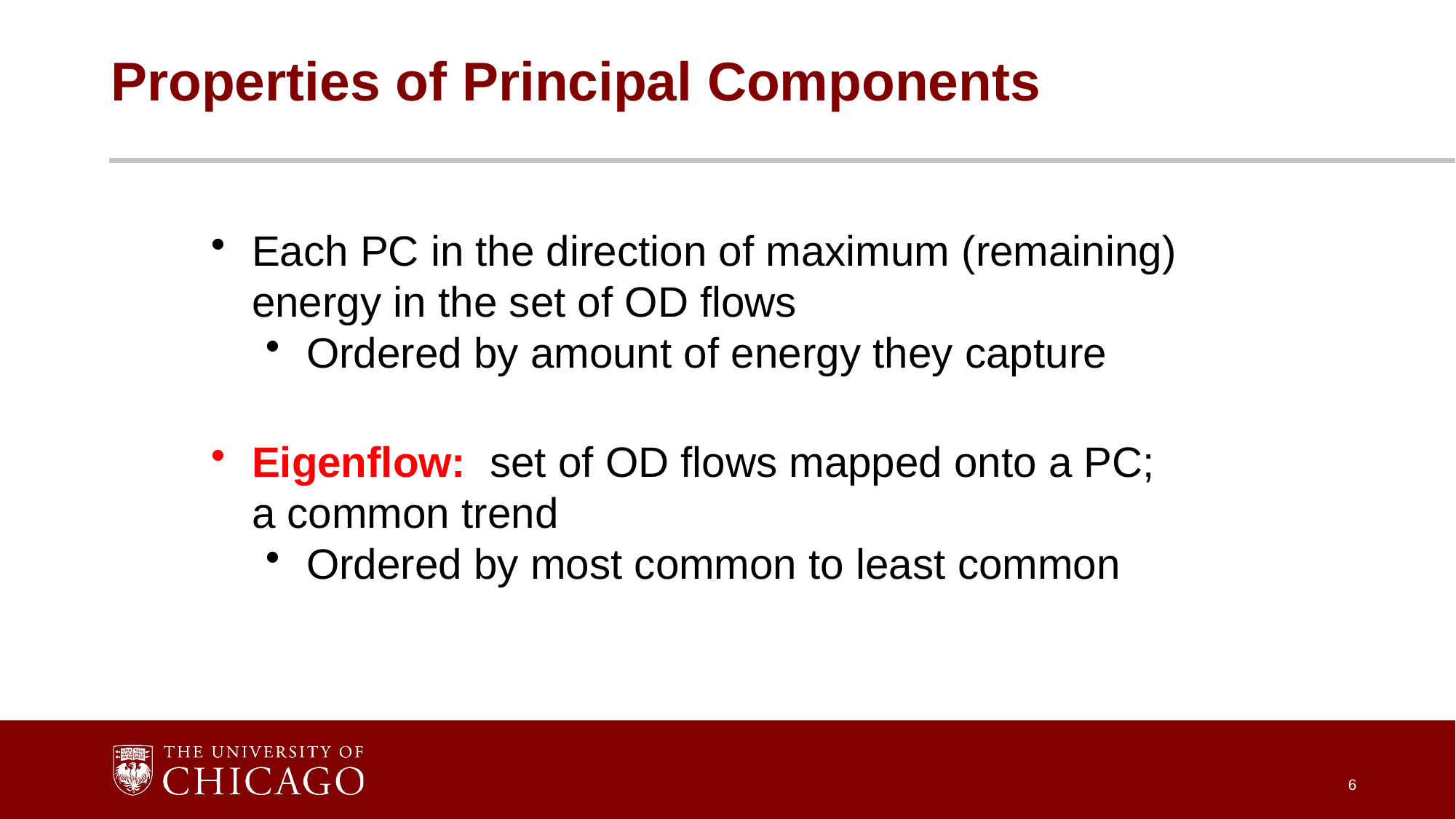

# Properties of Principal Components
Each PC in the direction of maximum (remaining) energy in the set of OD flows
Ordered by amount of energy they capture

Eigenflow:  set of OD flows mapped onto a PC;   a common trend
Ordered by most common to least common
6